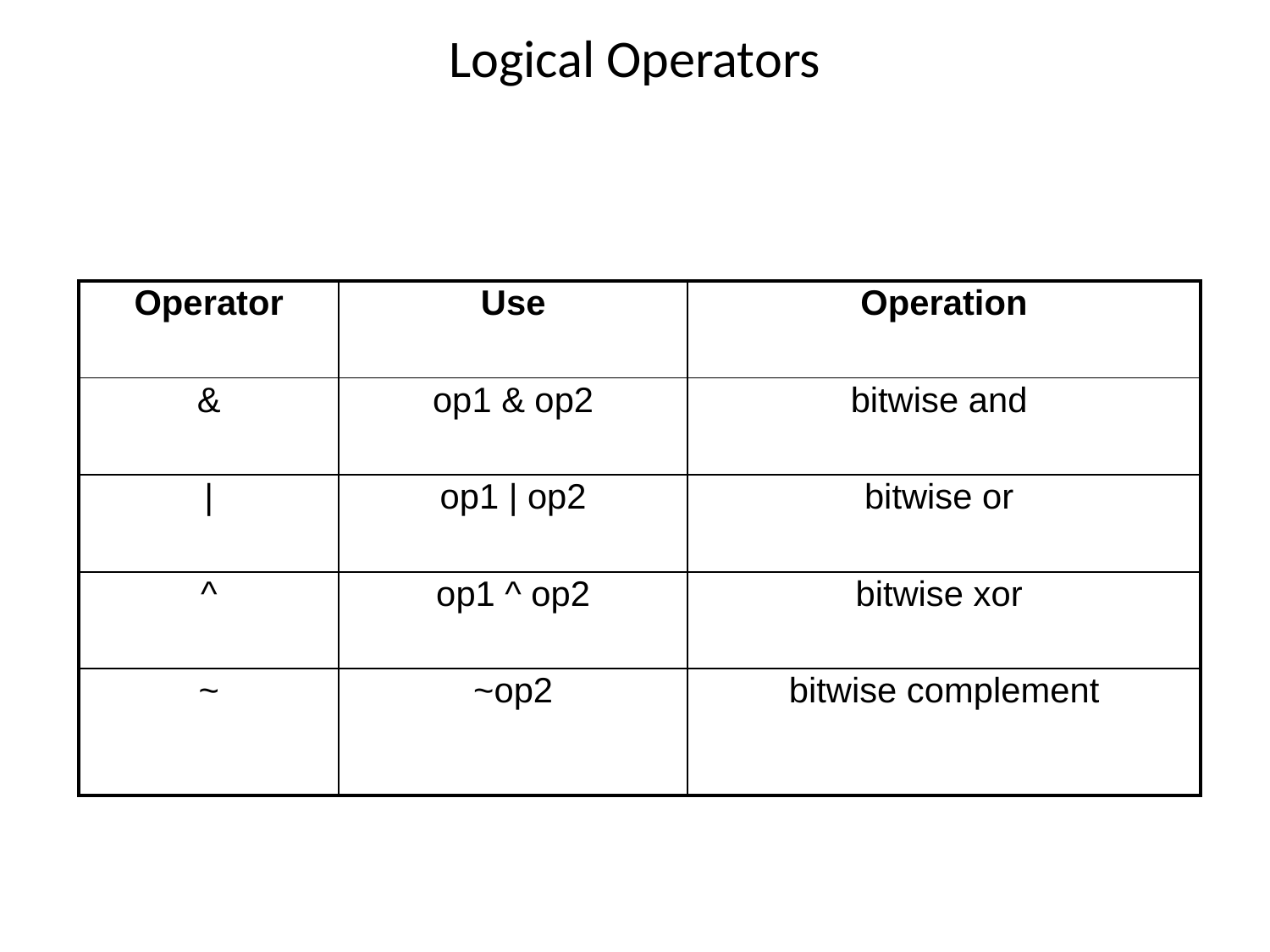

# Logical Operators
| Operator | Use | Operation |
| --- | --- | --- |
| & | op1 & op2 | bitwise and |
| | | op1 | op2 | bitwise or |
| ^ | op1 ^ op2 | bitwise xor |
| ~ | ~op2 | bitwise complement |